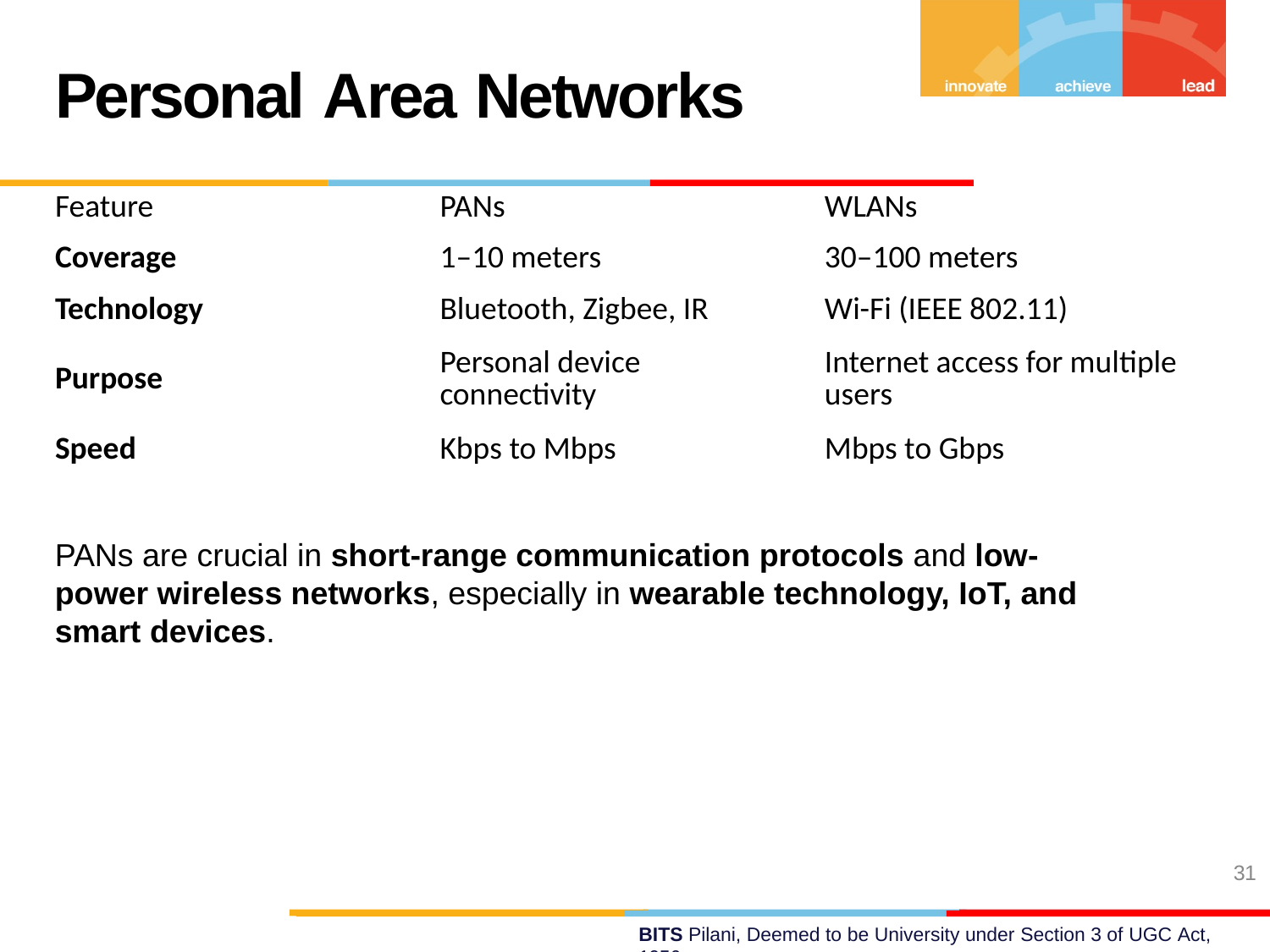

# Personal Area Networks
| Feature | PANs | WLANs |
| --- | --- | --- |
| Coverage | 1–10 meters | 30–100 meters |
| Technology | Bluetooth, Zigbee, IR | Wi-Fi (IEEE 802.11) |
| Purpose | Personal device connectivity | Internet access for multiple users |
| Speed | Kbps to Mbps | Mbps to Gbps |
PANs are crucial in short-range communication protocols and low-power wireless networks, especially in wearable technology, IoT, and smart devices.
31
BITS Pilani, Deemed to be University under Section 3 of UGC Act, 1956